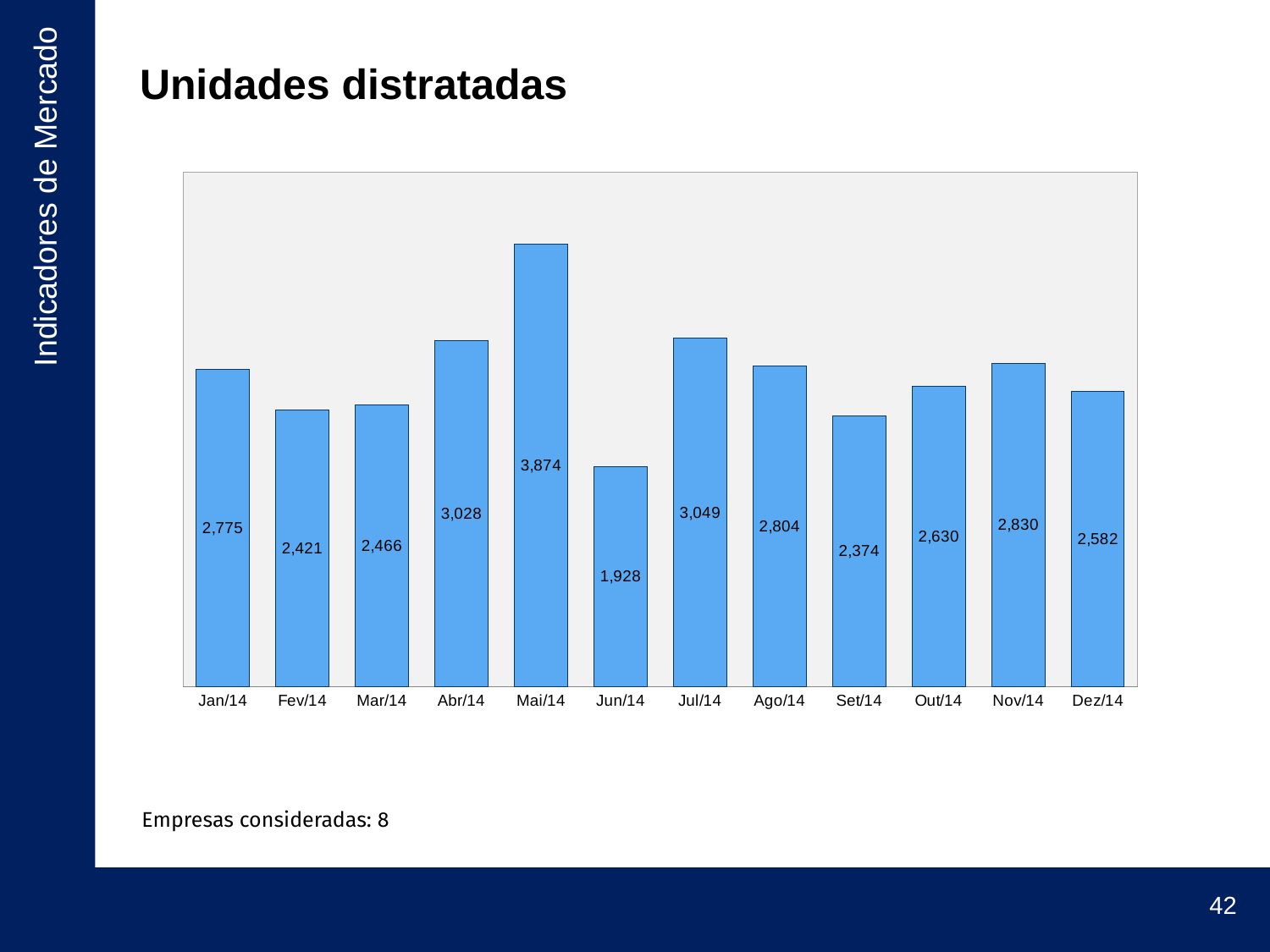

# Unidades distratadas

### Chart

| Category | Residencial | Unidades distratadas |
|---|---|---|
| Jan/14 | 2775.0 | None |
| Fev/14 | 2421.0 | None |
| Mar/14 | 2466.0 | None |
| Abr/14 | 3028.0 | None |
| Mai/14 | 3874.0 | None |
| Jun/14 | 1928.0 | None |
| Jul/14 | 3049.0 | None |
| Ago/14 | 2804.0 | None |
| Set/14 | 2374.0 | None |
| Out/14 | 2630.0 | None |
| Nov/14 | 2830.0 | None |
| Dez/14 | 2582.0 | None |
Empresas consideradas: 8
42